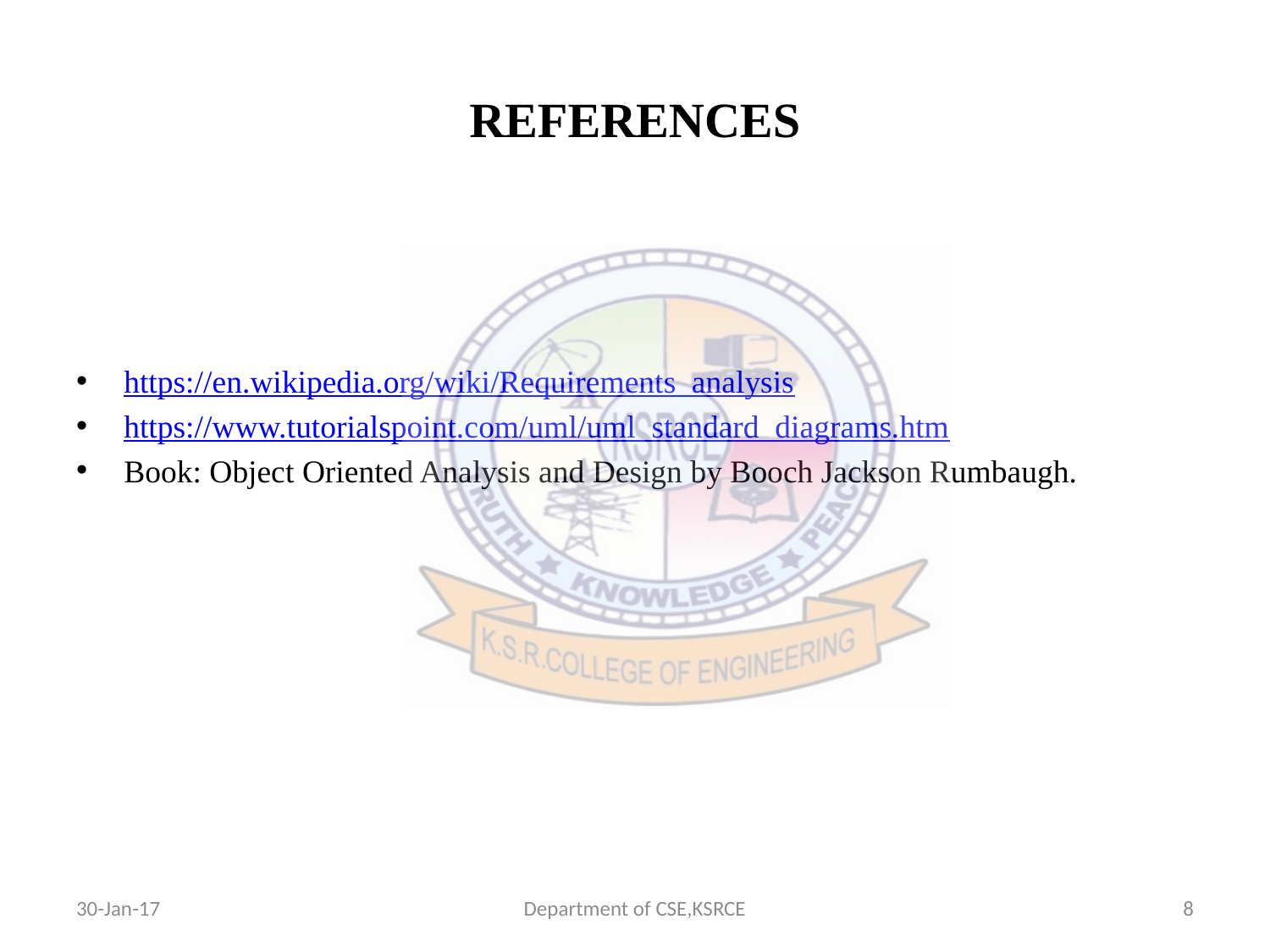

# REFERENCES

https://en.wikipedia.org/wiki/Requirements_analysis
https://www.tutorialspoint.com/uml/uml_standard_diagrams.htm
Book: Object Oriented Analysis and Design by Booch Jackson Rumbaugh.

30-Jan-17
Department of CSE,KSRCE
8